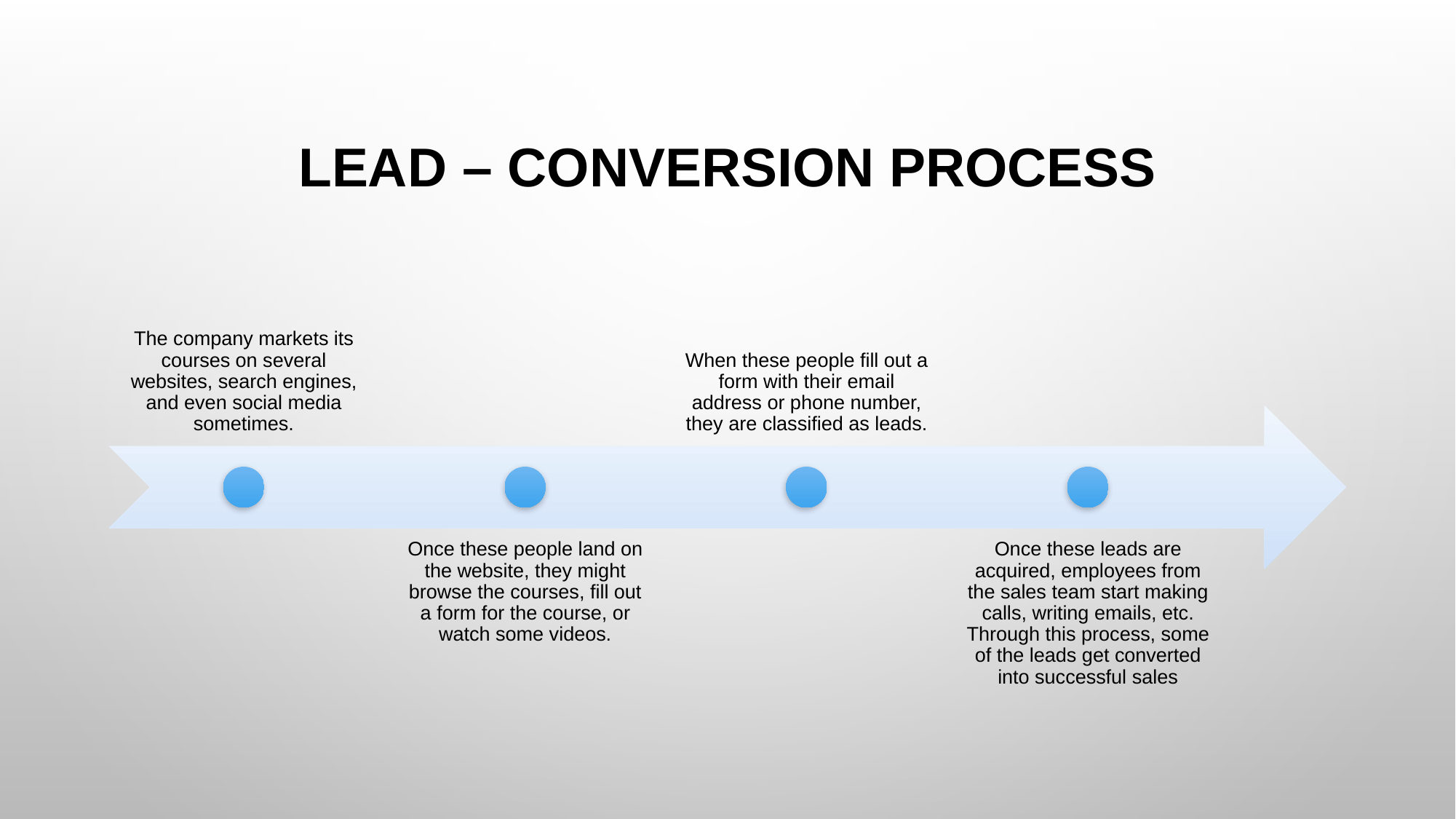

# Lead – Conversion Process
The company markets its courses on several websites, search engines, and even social media sometimes.
Once these people land on the website, they might browse the courses, fill out a form for the course, or watch some videos.
When these people fill out a form with their email address or phone number, they are classified as leads.
Once these leads are acquired, employees from the sales team start making calls, writing emails, etc. Through this process, some of the leads get converted into successful sales